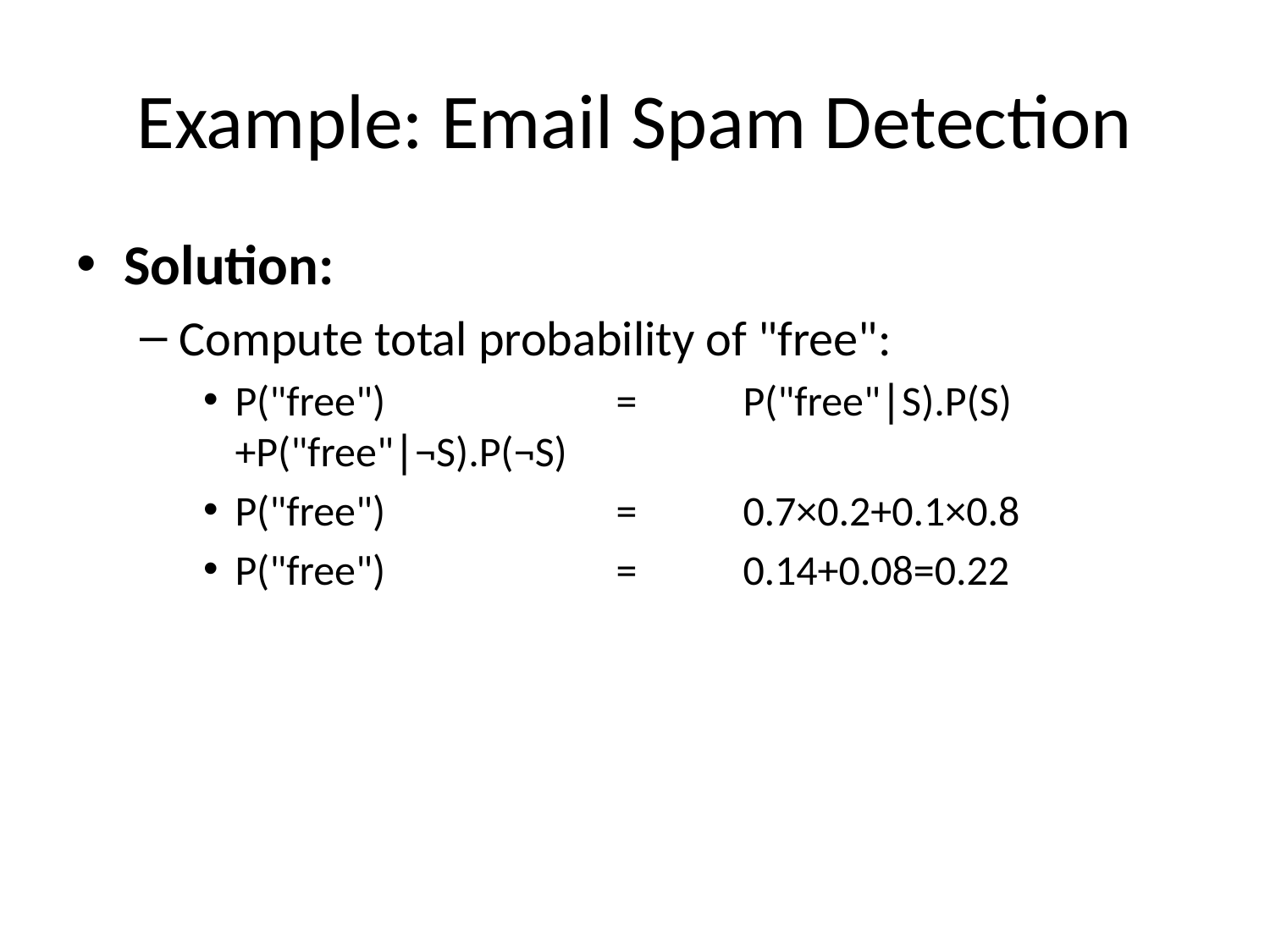

# Example: Email Spam Detection
Solution:
Compute total probability of "free":
P("free")		=	P("free"∣S).P(S)+P("free"∣¬S).P(¬S)
P("free")		=	0.7×0.2+0.1×0.8
P("free")		=	0.14+0.08=0.22